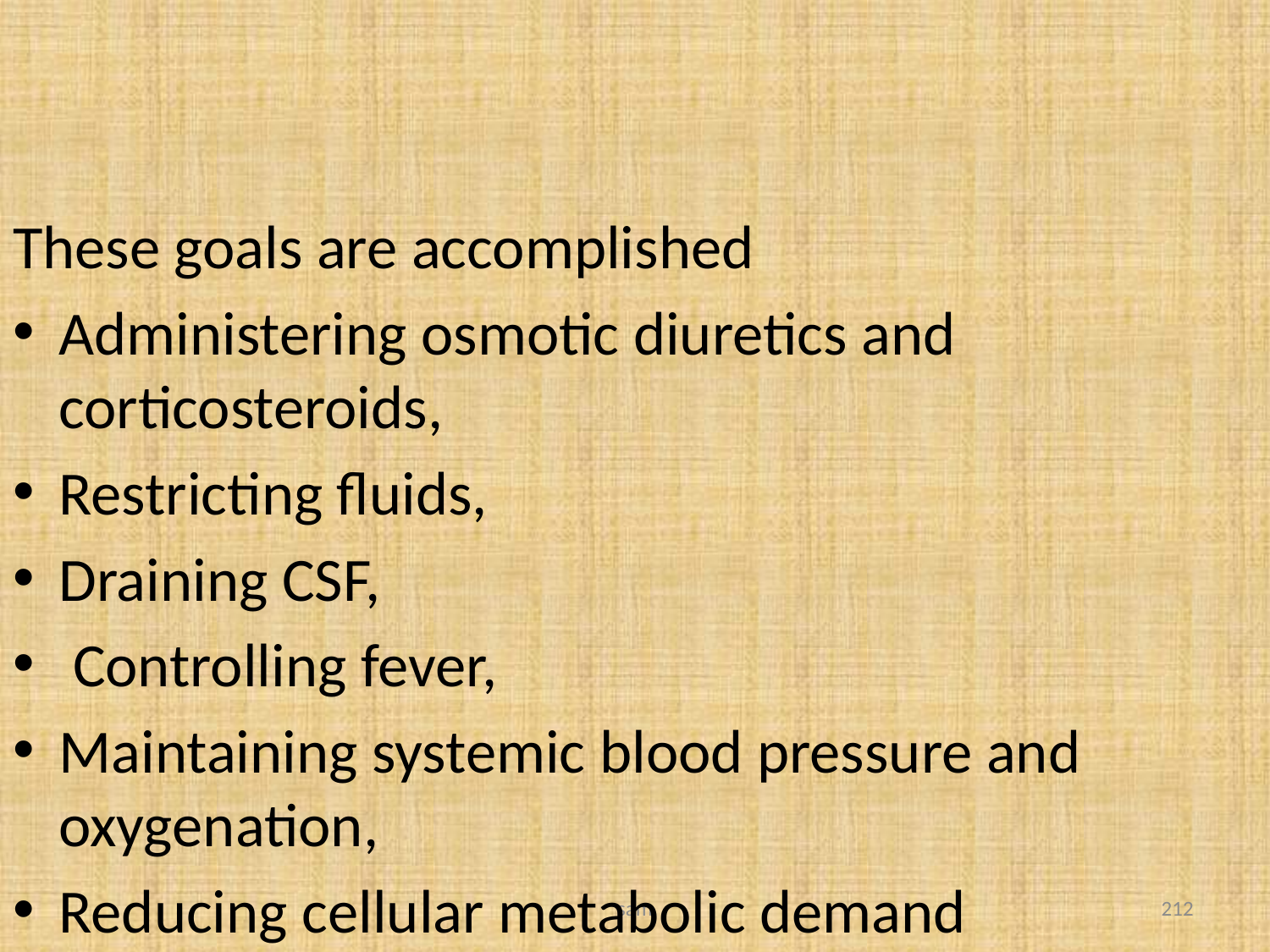

#
These goals are accomplished
Administering osmotic diuretics and corticosteroids,
Restricting fluids,
Draining CSF,
 Controlling fever,
Maintaining systemic blood pressure and oxygenation,
Reducing cellular metabolic demand

sam
212